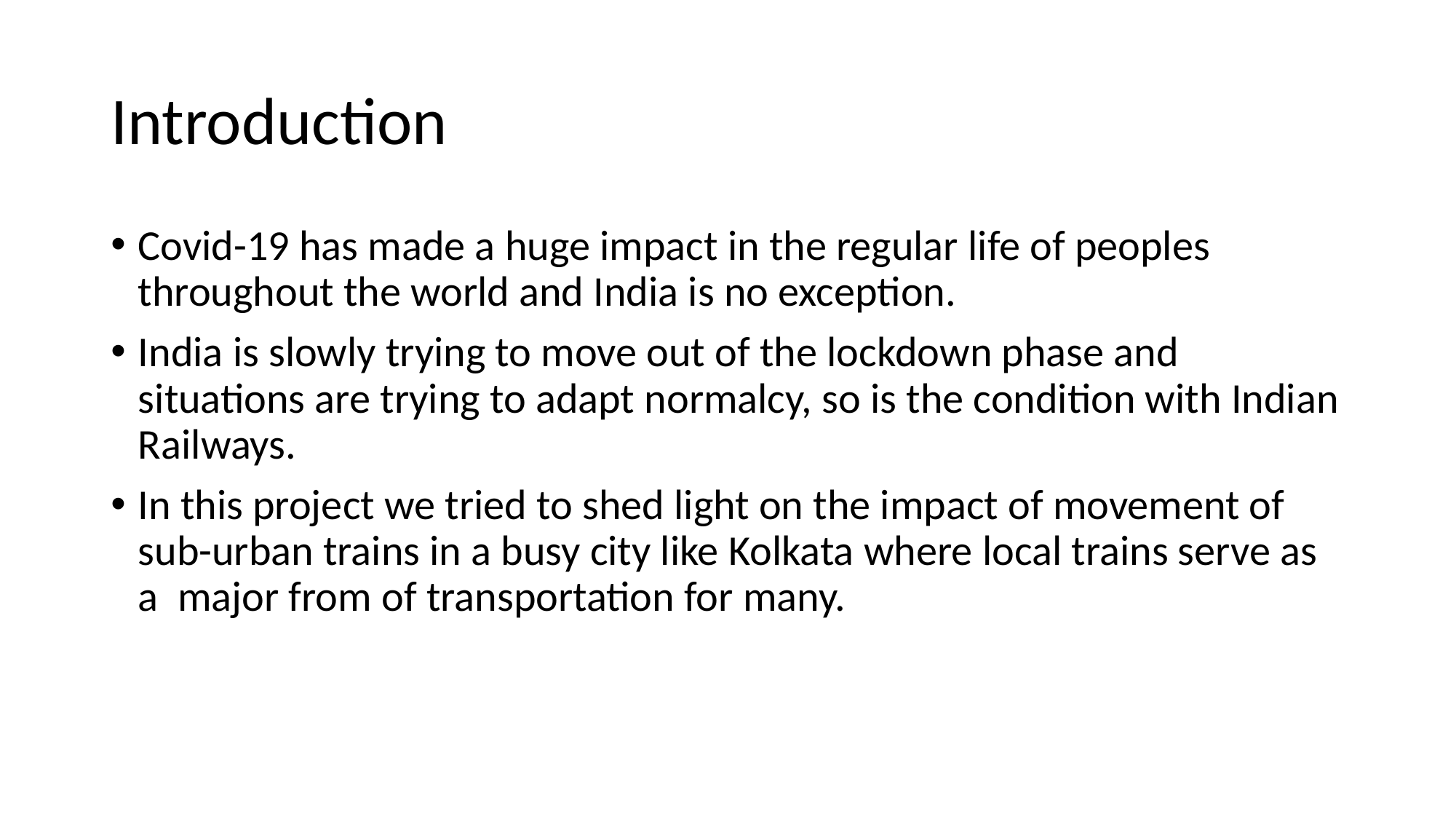

# Introduction
Covid-19 has made a huge impact in the regular life of peoples throughout the world and India is no exception.
India is slowly trying to move out of the lockdown phase and situations are trying to adapt normalcy, so is the condition with Indian Railways.
In this project we tried to shed light on the impact of movement of sub-urban trains in a busy city like Kolkata where local trains serve as a  major from of transportation for many.